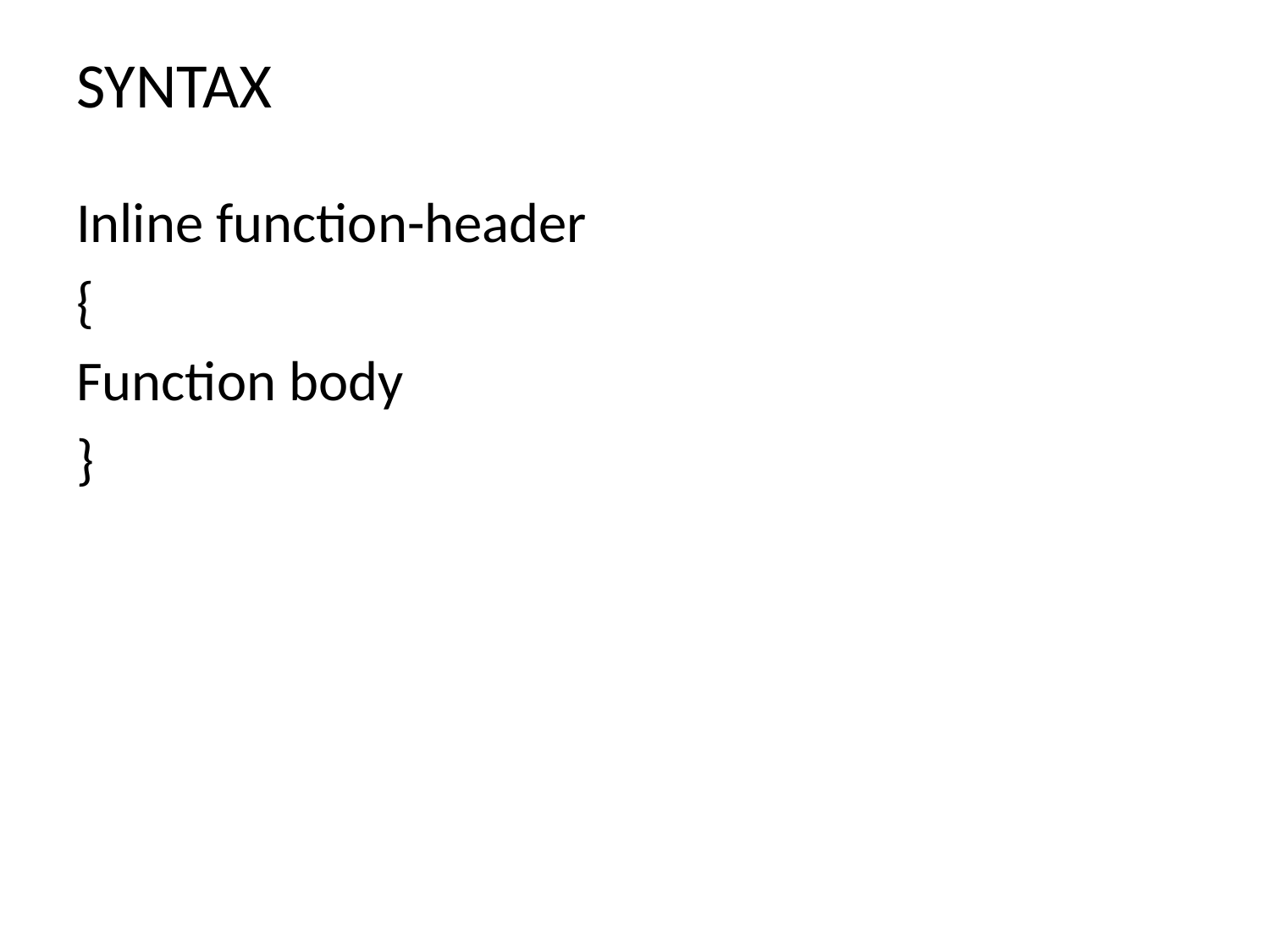

# SYNTAX
Inline function-header
{
Function body
}